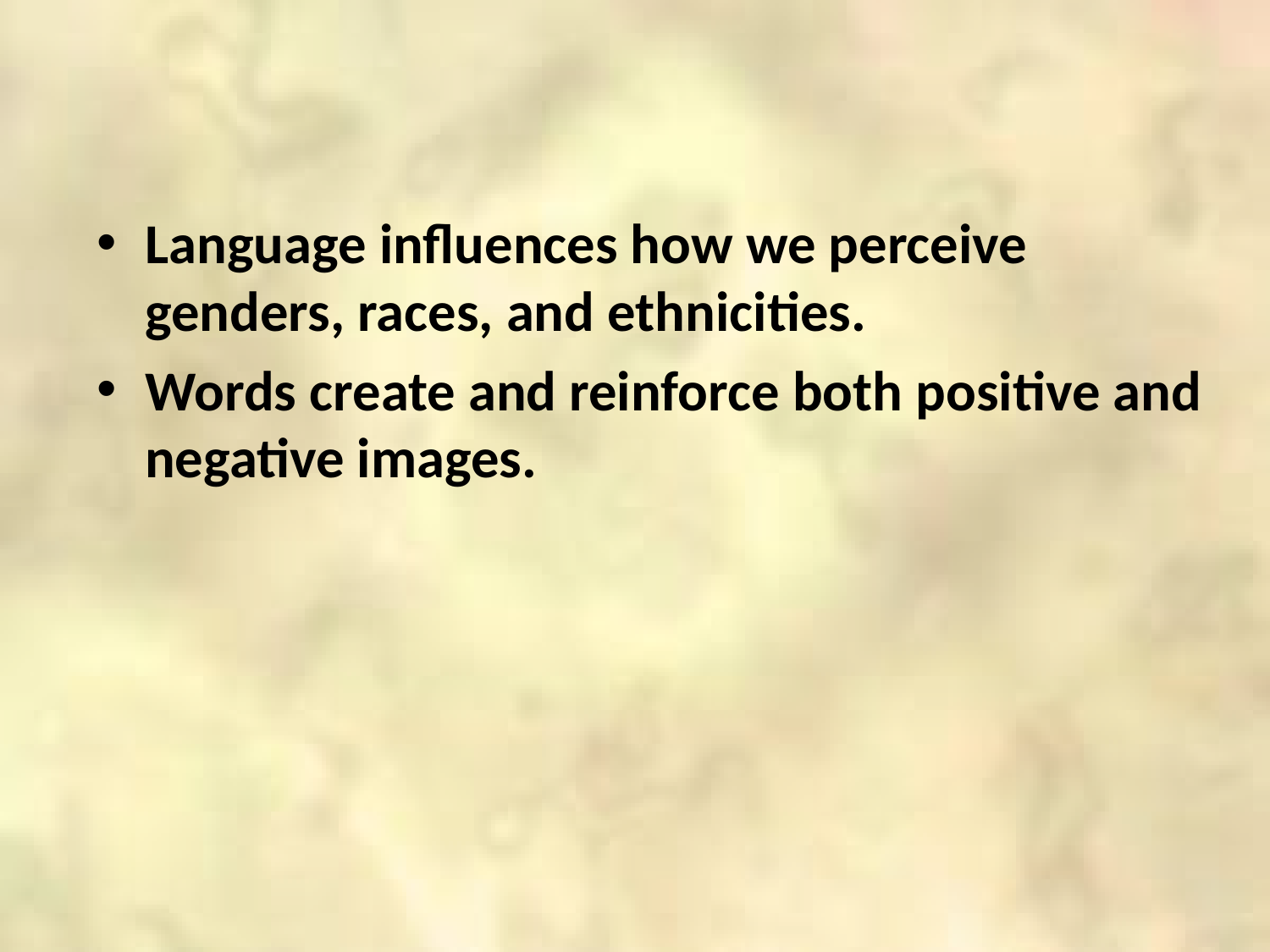

Language influences how we perceive genders, races, and ethnicities.
Words create and reinforce both positive and negative images.